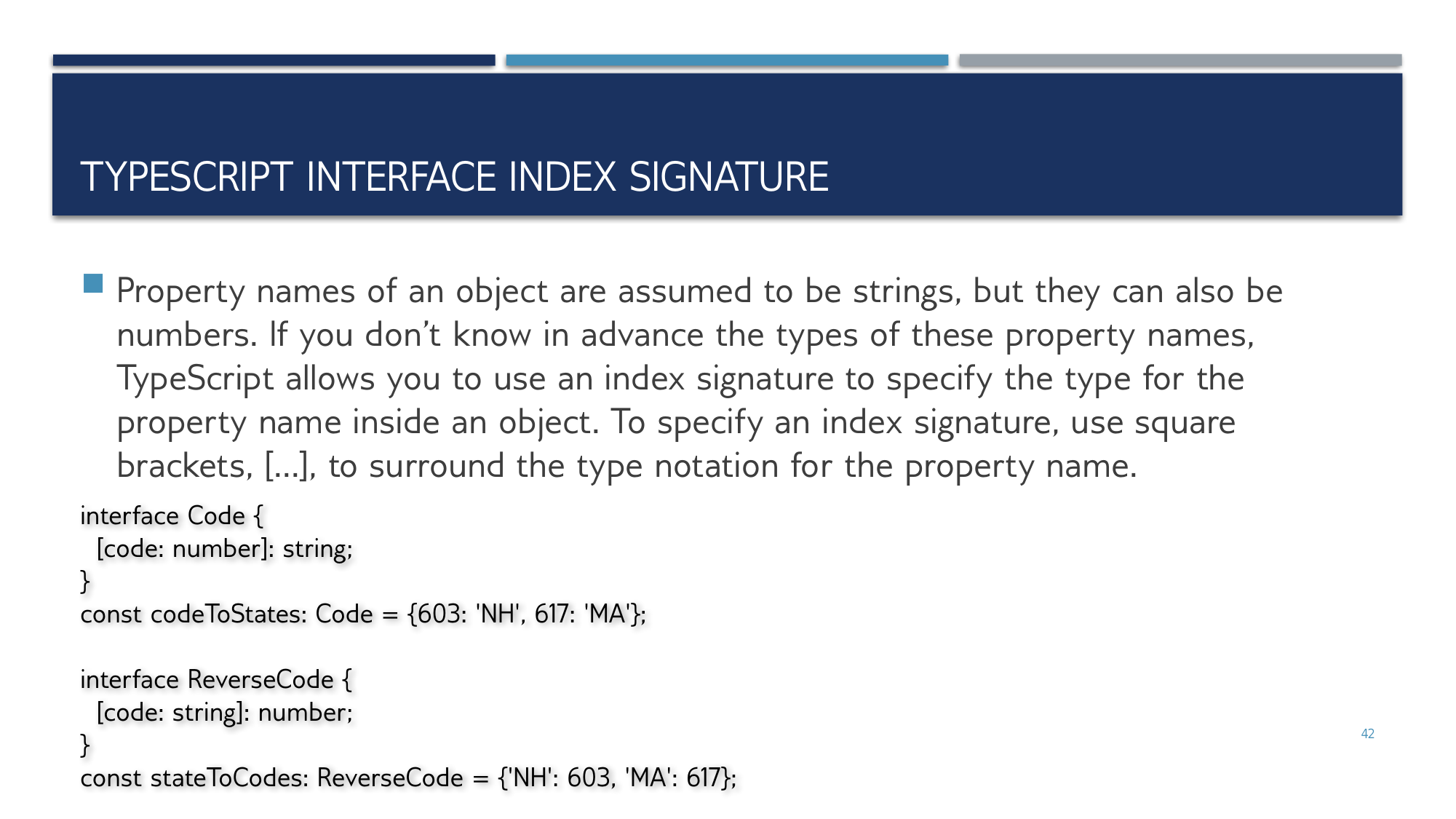

# TypeScript Interface Index Signature
Property names of an object are assumed to be strings, but they can also be numbers. If you don’t know in advance the types of these property names, TypeScript allows you to use an index signature to specify the type for the property name inside an object. To specify an index signature, use square brackets, [...], to surround the type notation for the property name.
interface Code {
  [code: number]: string;
}
const codeToStates: Code = {603: 'NH', 617: 'MA'};

interface ReverseCode {
  [code: string]: number;
}
const stateToCodes: ReverseCode = {'NH': 603, 'MA': 617};
42